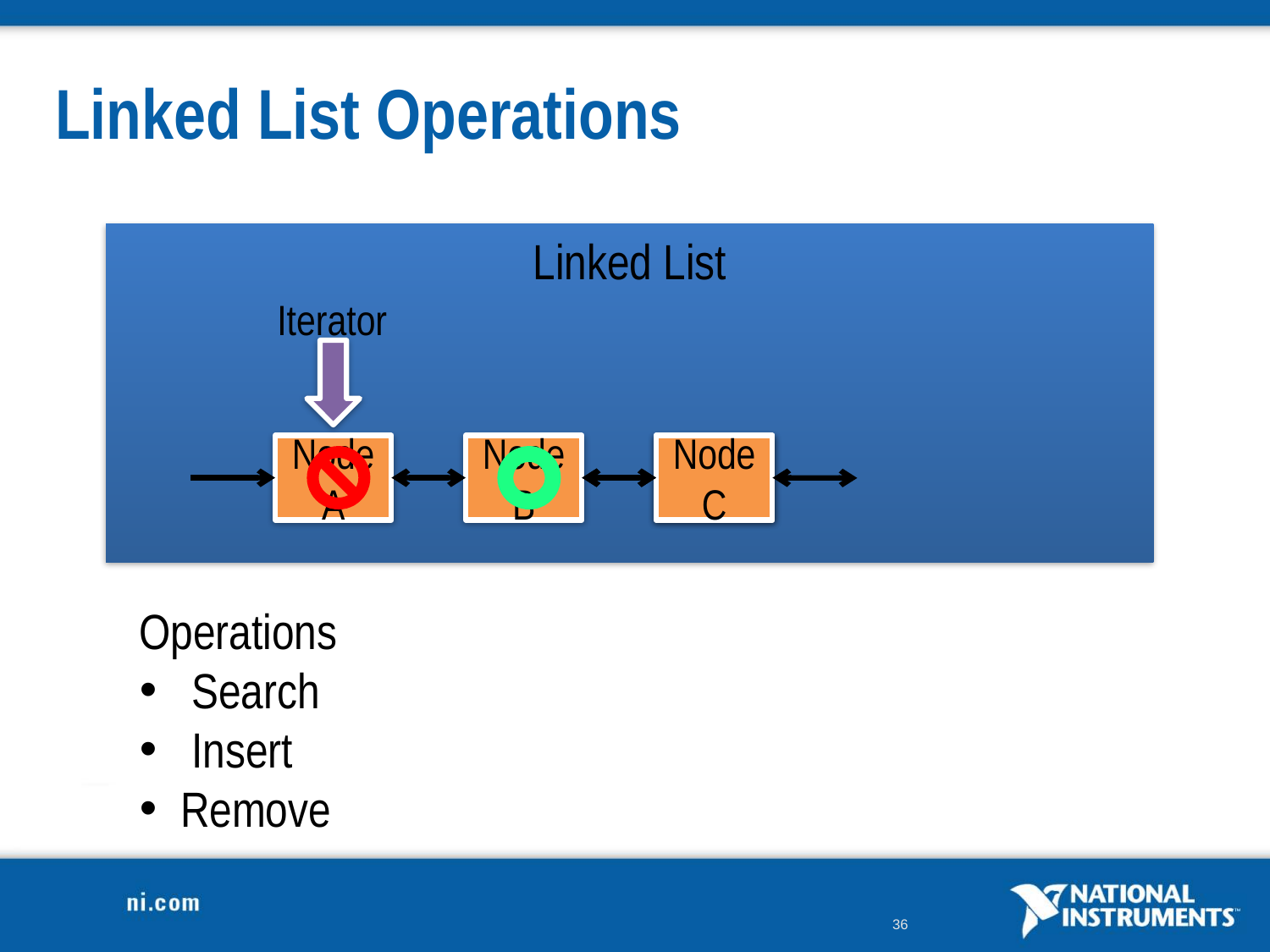

# Linked List Operations
Linked List
Iterator

NodeA
NodeB
NodeD
NodeC

Operations
  Search
  Insert
 Remove